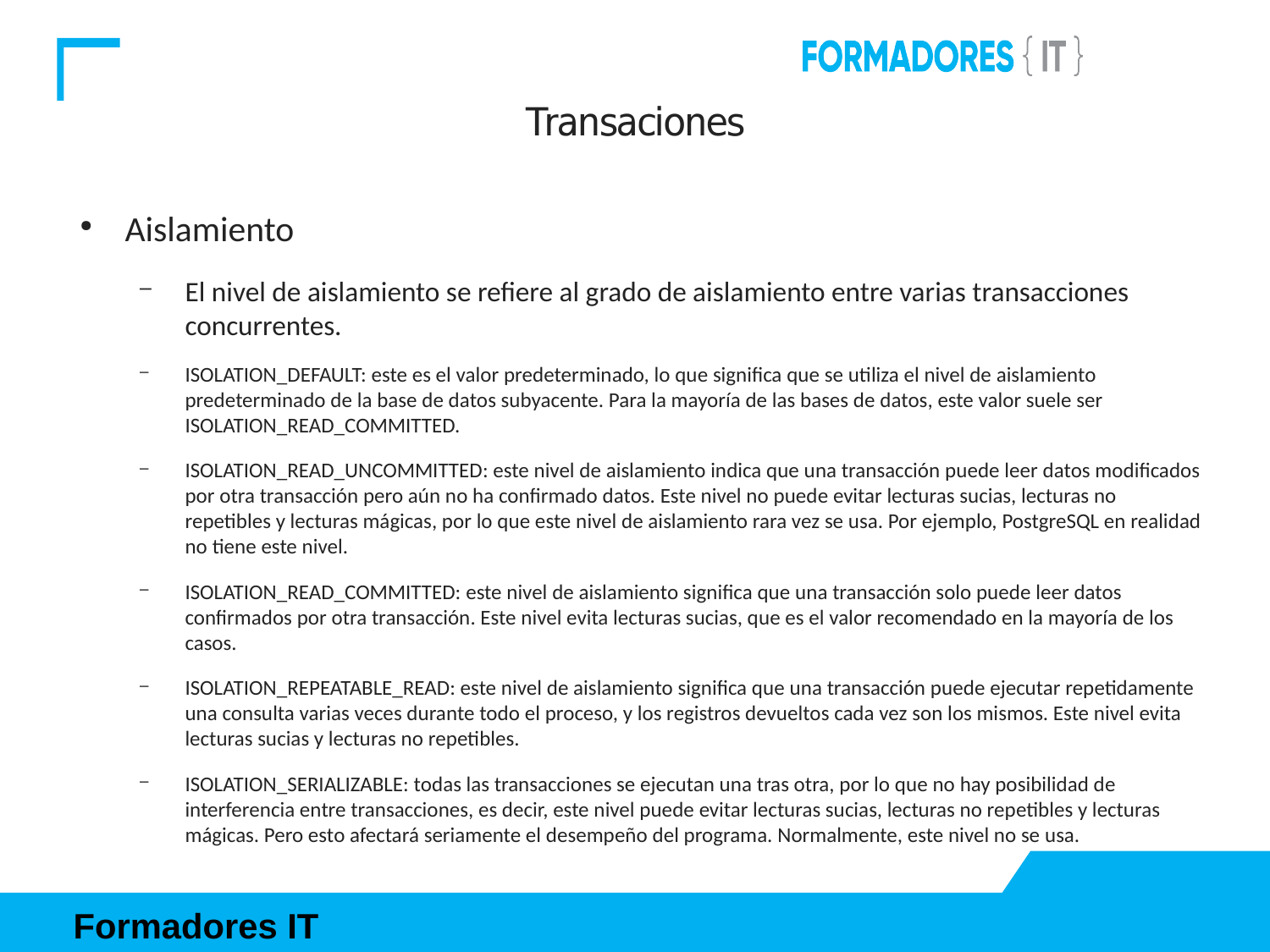

Transaciones
Aislamiento
El nivel de aislamiento se refiere al grado de aislamiento entre varias transacciones concurrentes.
ISOLATION_DEFAULT: este es el valor predeterminado, lo que significa que se utiliza el nivel de aislamiento predeterminado de la base de datos subyacente. Para la mayoría de las bases de datos, este valor suele ser ISOLATION_READ_COMMITTED.
ISOLATION_READ_UNCOMMITTED: este nivel de aislamiento indica que una transacción puede leer datos modificados por otra transacción pero aún no ha confirmado datos. Este nivel no puede evitar lecturas sucias, lecturas no repetibles y lecturas mágicas, por lo que este nivel de aislamiento rara vez se usa. Por ejemplo, PostgreSQL en realidad no tiene este nivel.
ISOLATION_READ_COMMITTED: este nivel de aislamiento significa que una transacción solo puede leer datos confirmados por otra transacción. Este nivel evita lecturas sucias, que es el valor recomendado en la mayoría de los casos.
ISOLATION_REPEATABLE_READ: este nivel de aislamiento significa que una transacción puede ejecutar repetidamente una consulta varias veces durante todo el proceso, y los registros devueltos cada vez son los mismos. Este nivel evita lecturas sucias y lecturas no repetibles.
ISOLATION_SERIALIZABLE: todas las transacciones se ejecutan una tras otra, por lo que no hay posibilidad de interferencia entre transacciones, es decir, este nivel puede evitar lecturas sucias, lecturas no repetibles y lecturas mágicas. Pero esto afectará seriamente el desempeño del programa. Normalmente, este nivel no se usa.